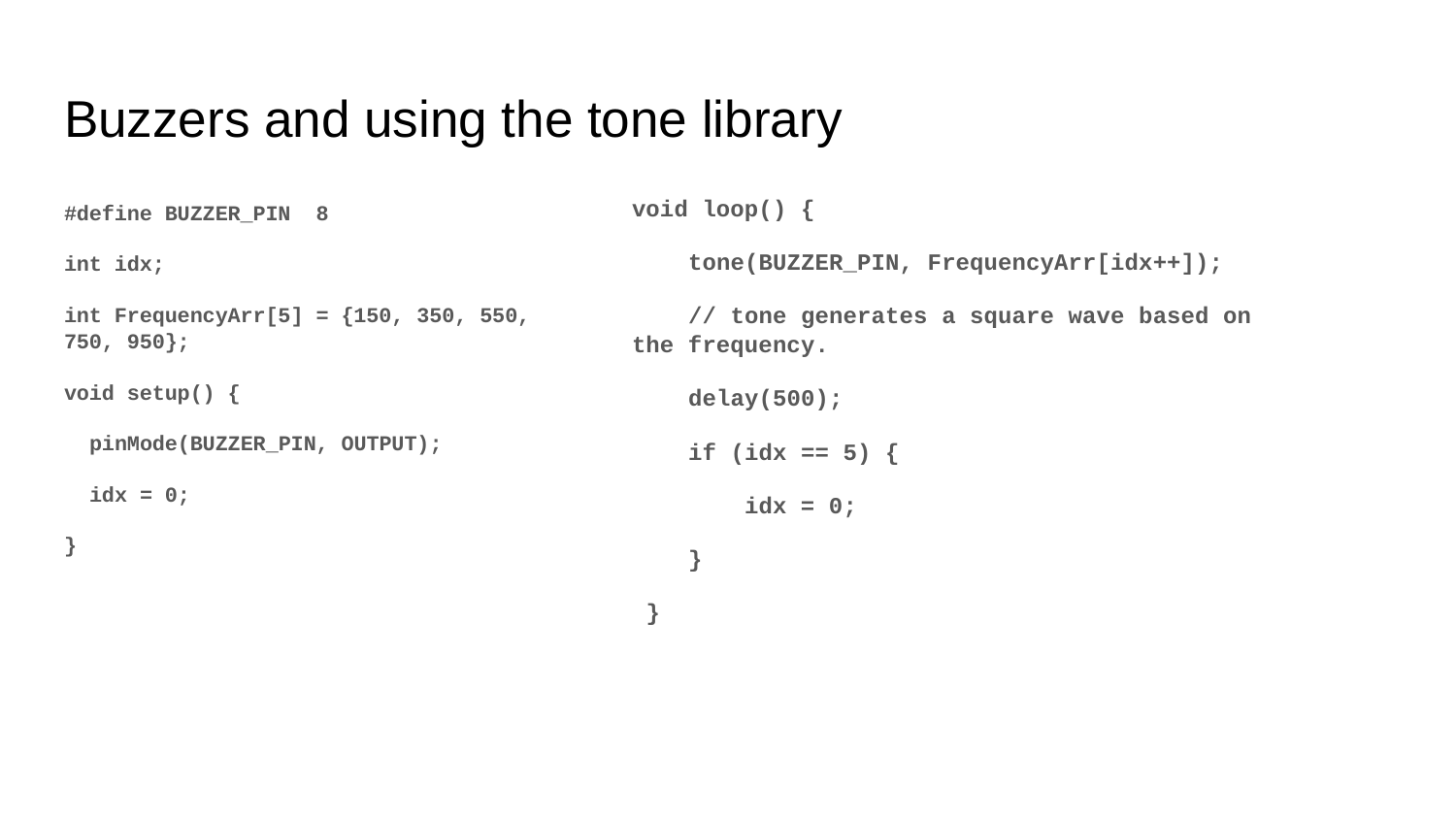

# Buzzers and using the tone library
void loop() {
    tone(BUZZER_PIN, FrequencyArr[idx++]);
    // tone generates a square wave based on the frequency.
    delay(500);
    if (idx == 5) {
        idx = 0;
    }
 }
#define BUZZER_PIN  8
int idx;
int FrequencyArr[5] = {150, 350, 550, 750, 950};
void setup() {
  pinMode(BUZZER_PIN, OUTPUT);
  idx = 0;
}